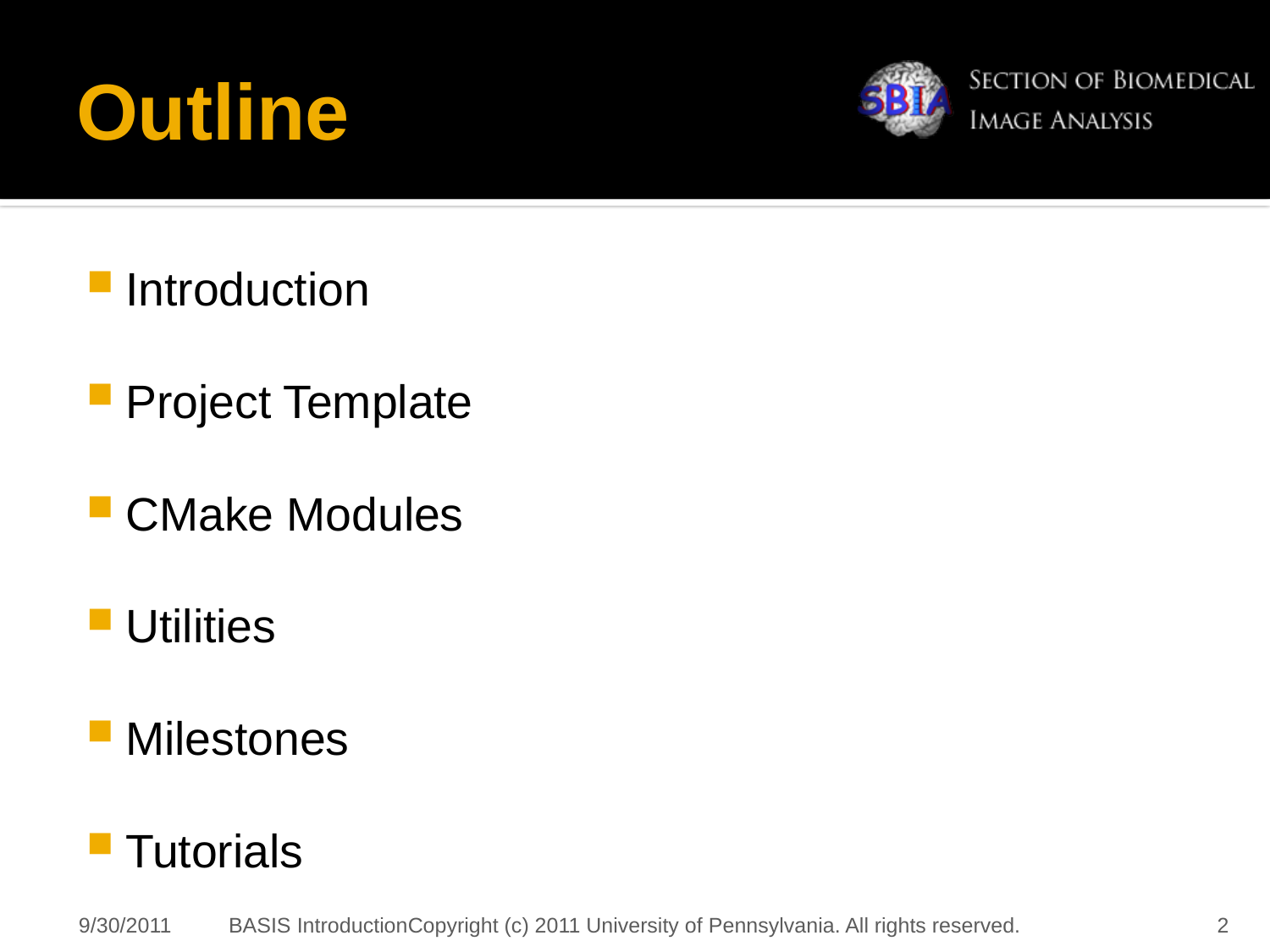

# Outline
Introduction

Project Template

CMake Modules

Utilities

Milestones

Tutorials
9/30/2011
BASIS Introduction	Copyright (c) 2011 University of Pennsylvania. All rights reserved.
2